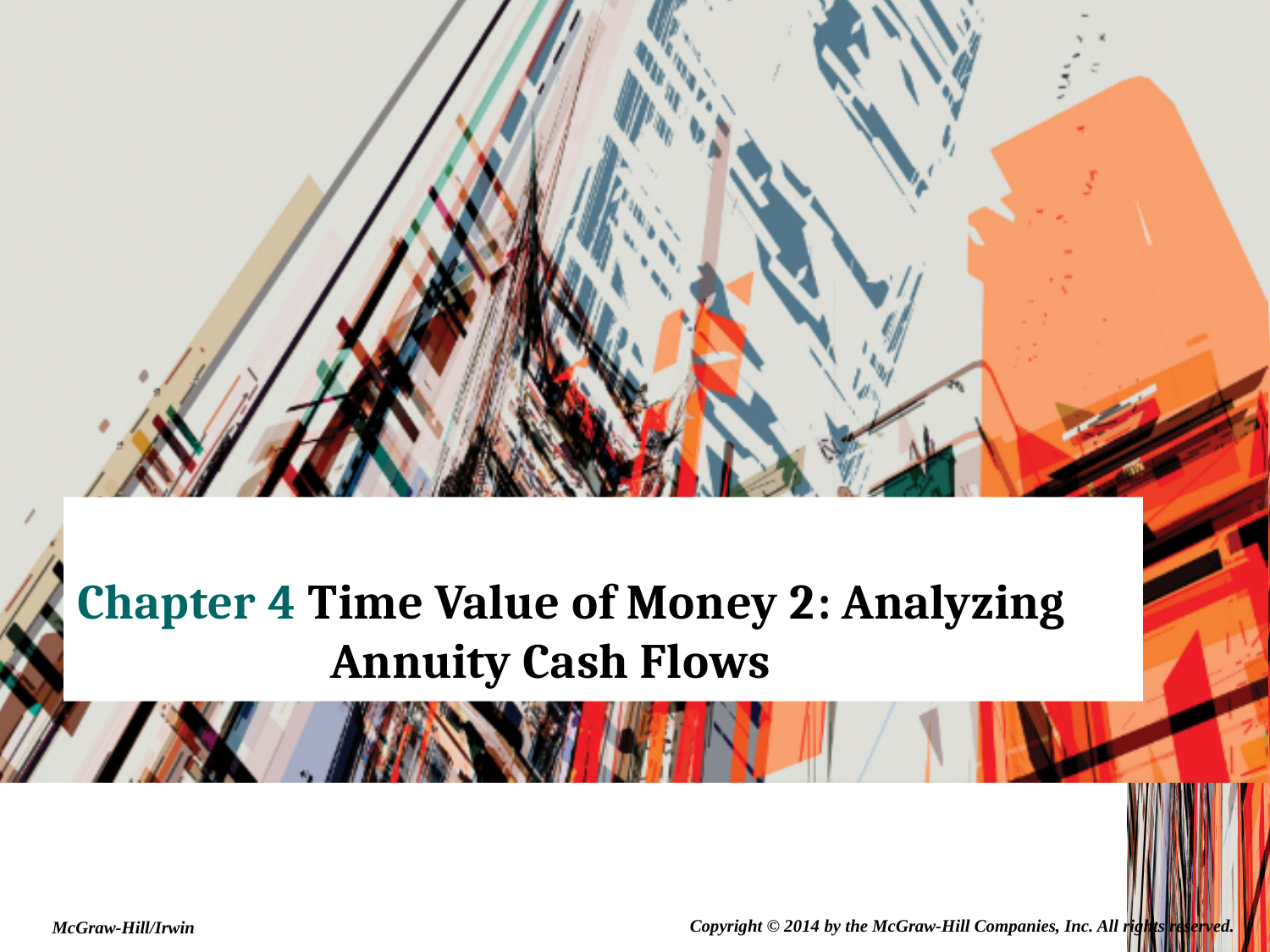

# Chapter 4 Time Value of Money 2: Analyzing Annuity Cash Flows
Copyright © 2014 by the McGraw-Hill Companies, Inc. All rights reserved.
McGraw-Hill/Irwin